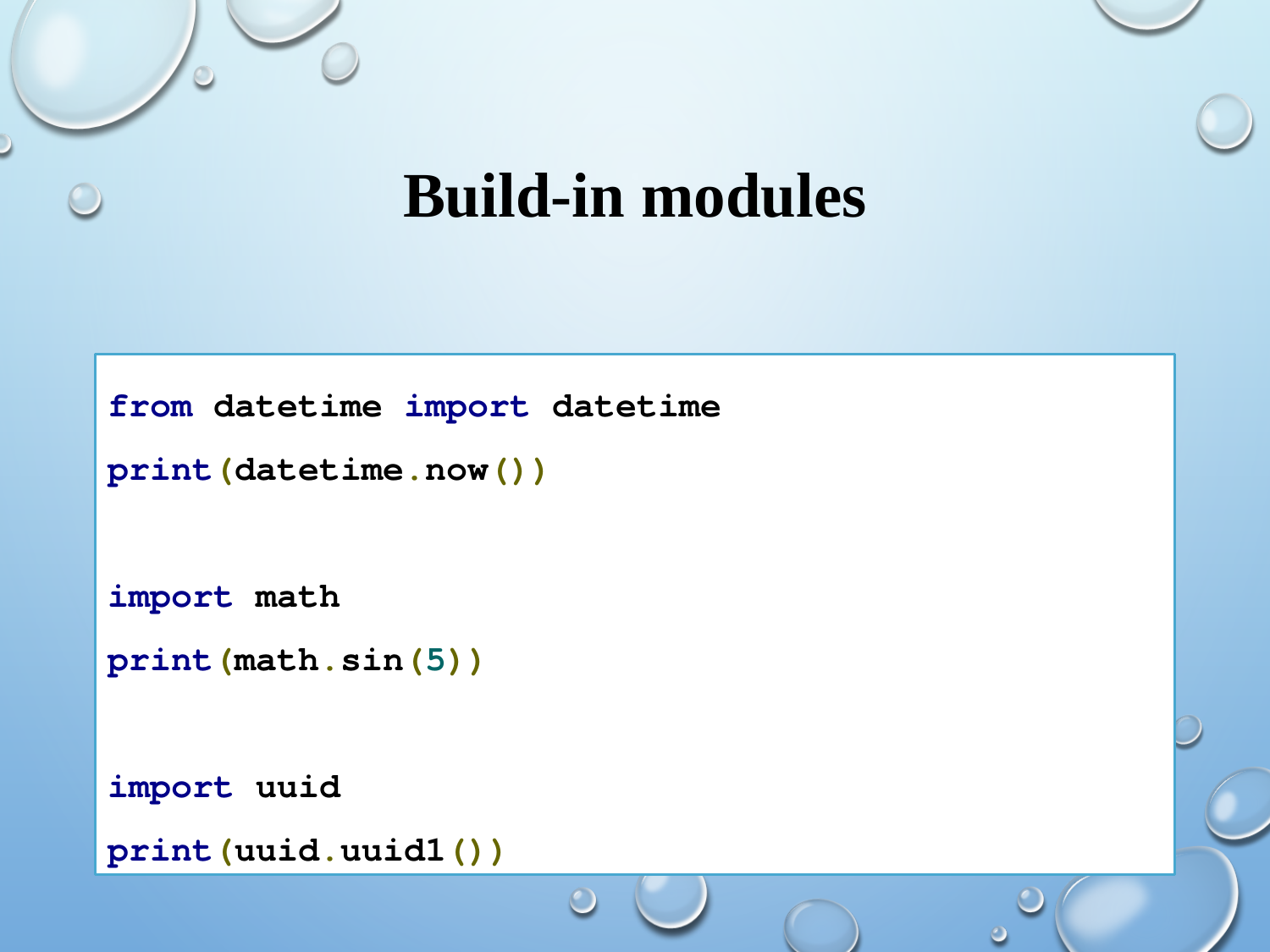

# Build-in modules

from datetime import datetime
print(datetime.now())

import math
print(math.sin(5))

import uuid
print(uuid.uuid1())